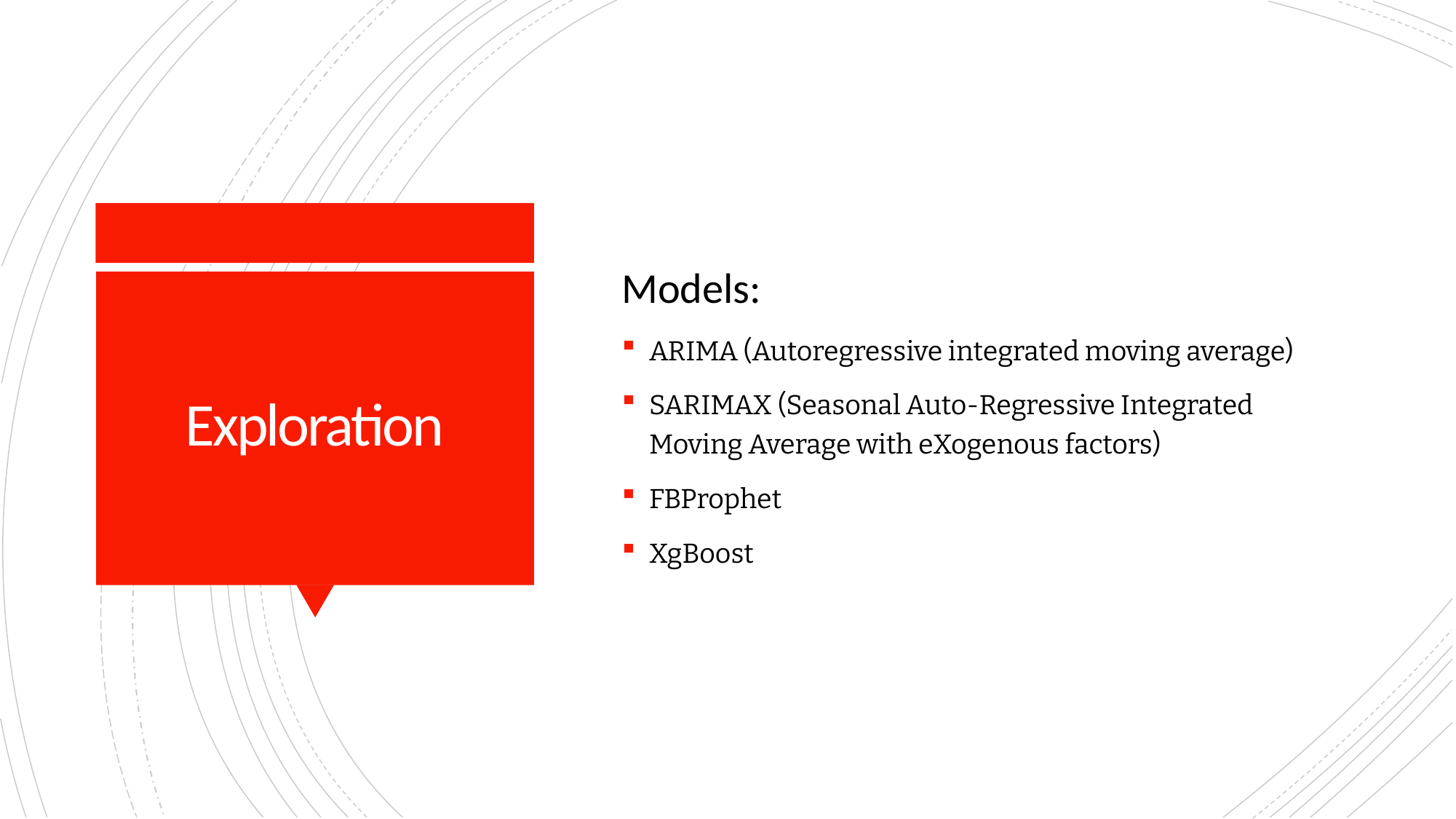

Models:
ARIMA (Autoregressive integrated moving average)
SARIMAX (Seasonal Auto-Regressive Integrated Moving Average with eXogenous factors)
FBProphet
XgBoost
# Exploration